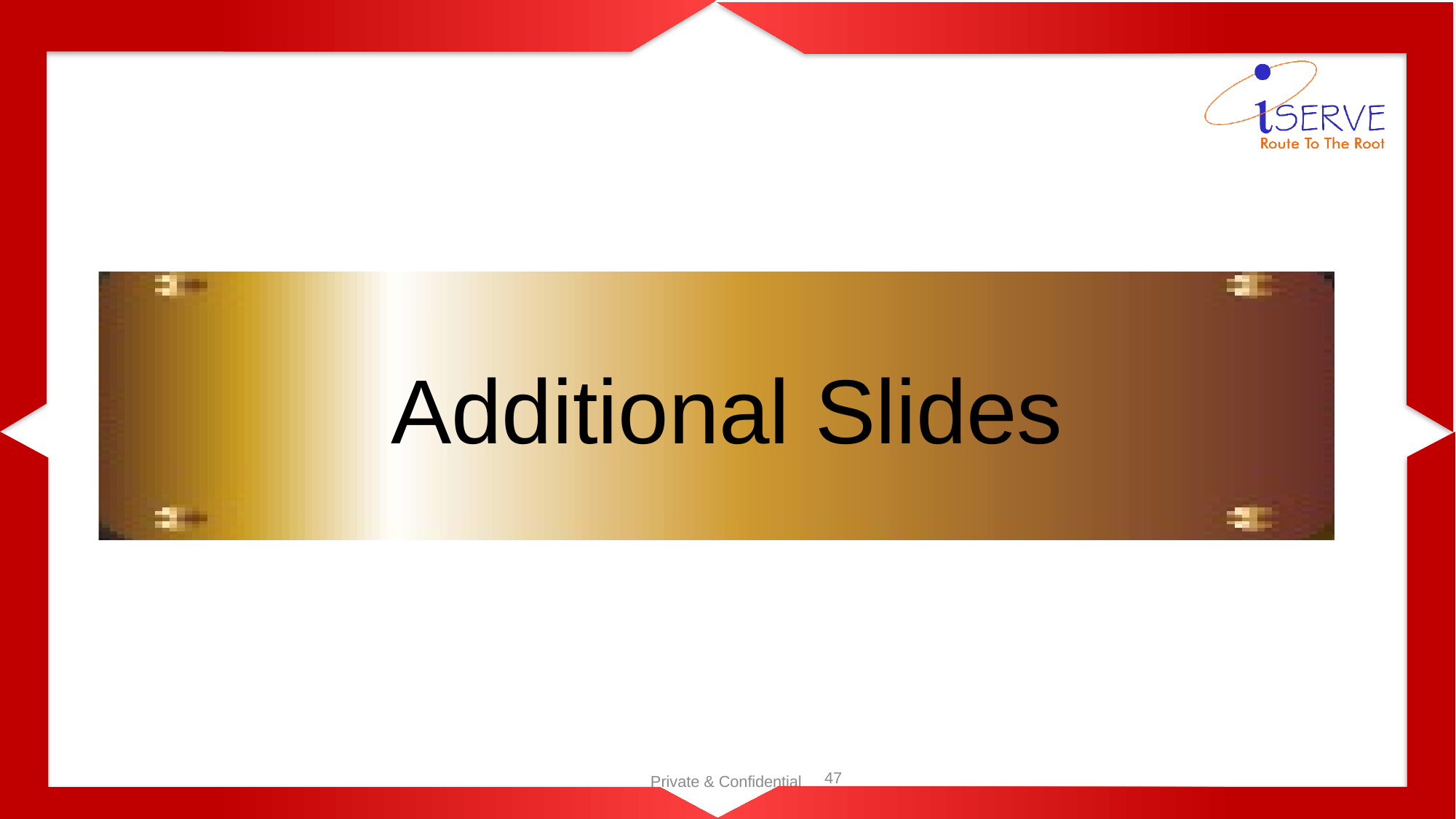

# Additional Slides
47
Private & Confidential